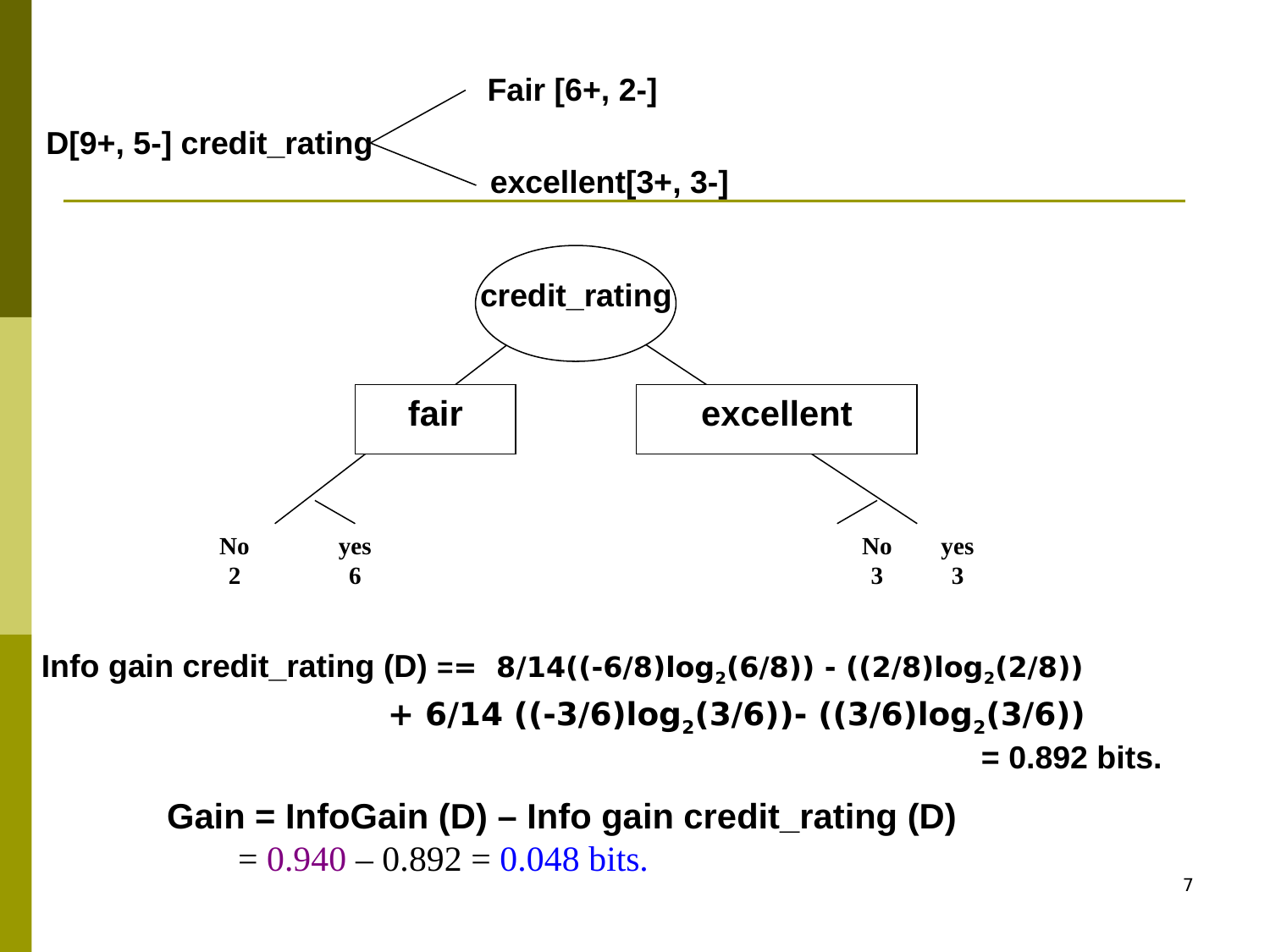

Fair [6+, 2-]

D[9+, 5-] credit_rating

excellent[3+, 3-]

credit_rating

fair
excellent

No
2
yes
6
No
3
yes
3
Info gain credit_rating (D) ==  8/14((-6/8)log2(6/8)) - ((2/8)log2(2/8))
 + 6/14 ((-3/6)log2(3/6))- ((3/6)log2(3/6))
                                                                    = 0.892 bits.
Gain = InfoGain (D) – Info gain credit_rating (D)
        = 0.940 – 0.892 = 0.048 bits.
7